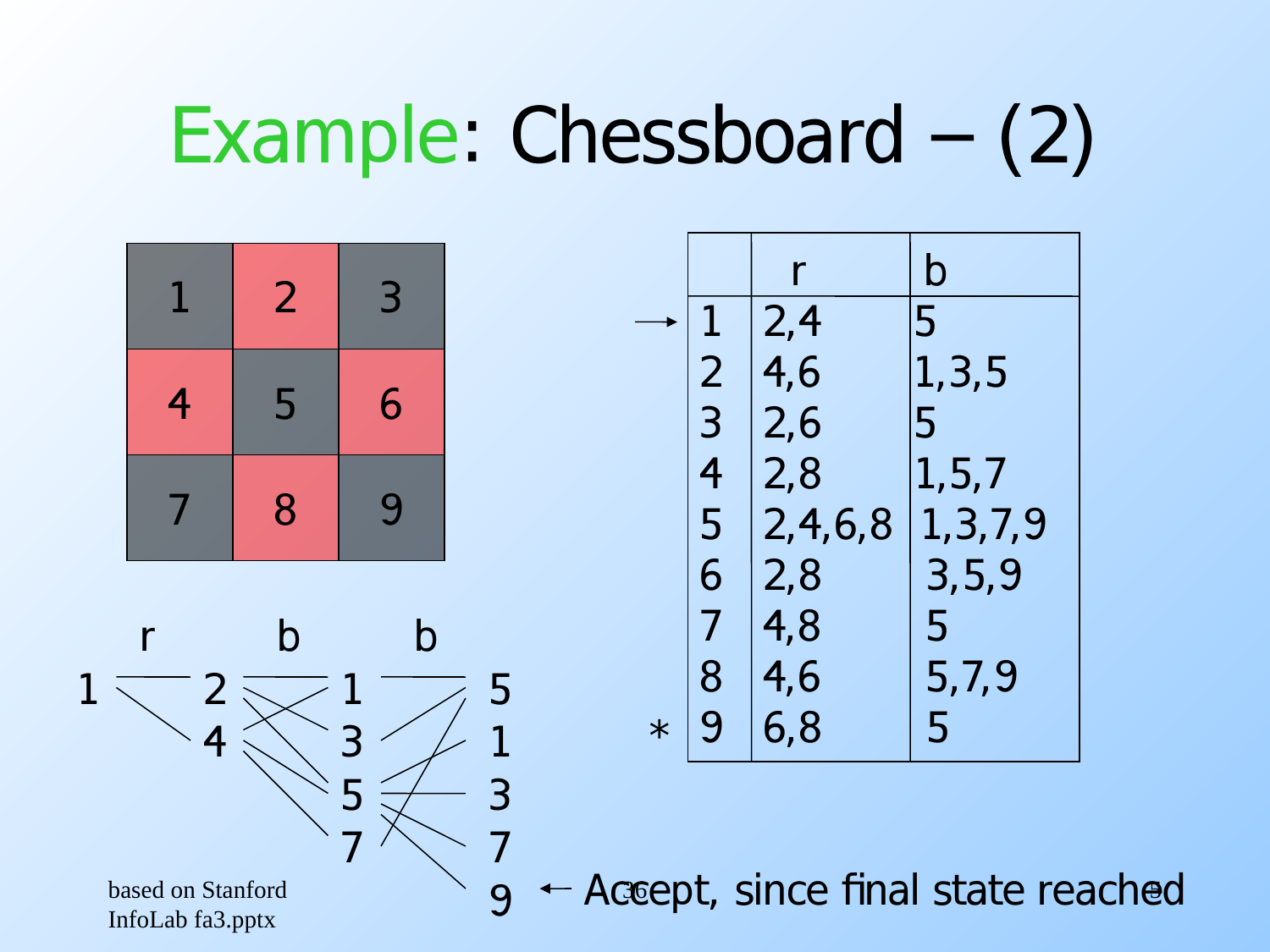

# Example: Chessboard – (2)

       r         b
2,4       5
4,6       1,3,5
2,6       5
2,8       1,5,7
2,4,6,8  1,3,7,9
2,8        3,5,9
4,8        5
4,6        5,7,9
6,8        5

*
1
2
3
4
5
6
7
8
9
r
b
b
1
2

4
1

3
5
5

7

1

3

7
9
Accept, since final state reached

based on Stanford InfoLab fa3.pptx
36
5